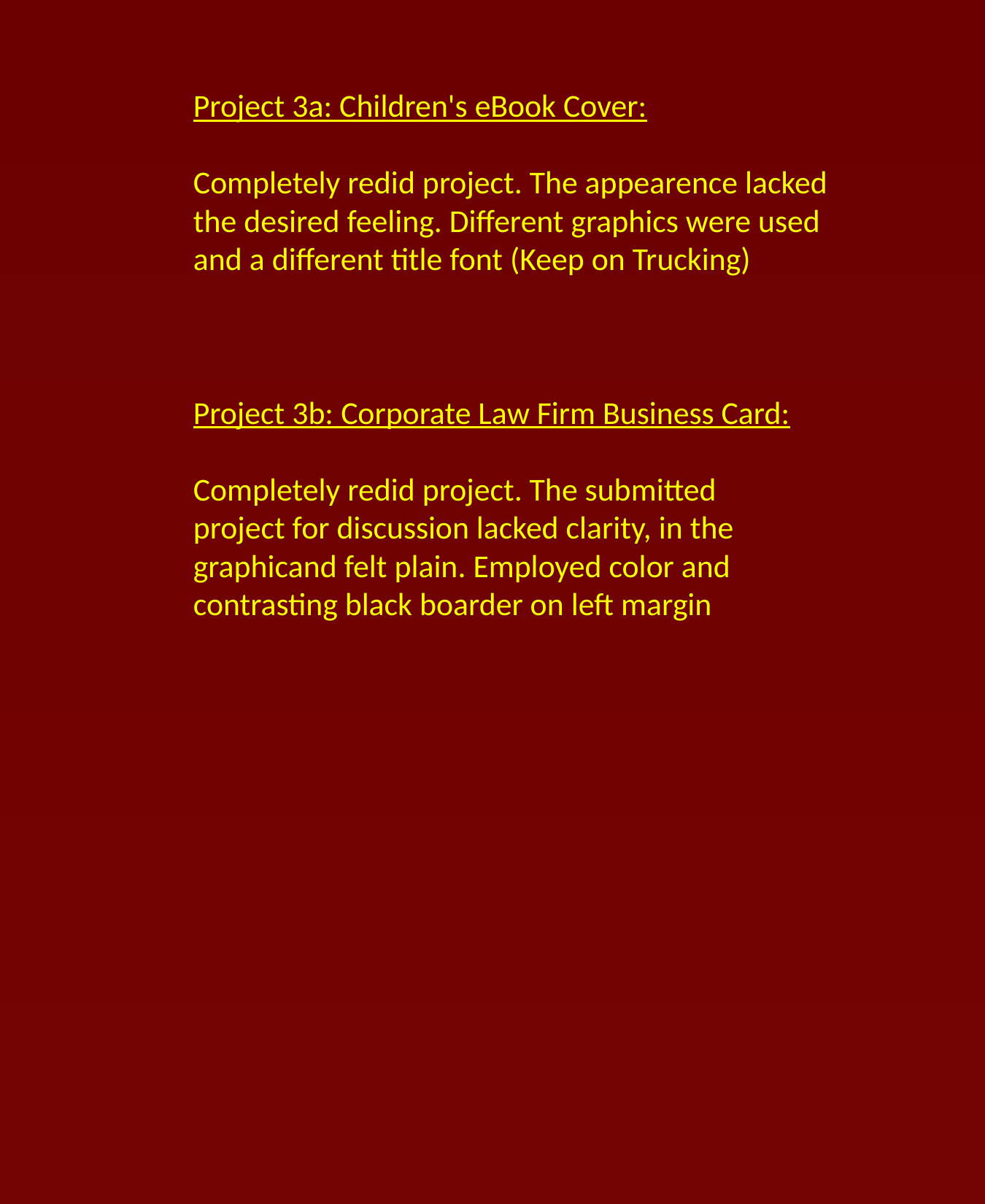

Project 3a: Children's eBook Cover:

Completely redid project. The appearence lacked the desired feeling. Different graphics were used and a different title font (Keep on Trucking)
Project 3b: Corporate Law Firm Business Card:

Completely redid project. The submitted project for discussion lacked clarity, in the graphicand felt plain. Employed color and contrasting black boarder on left margin